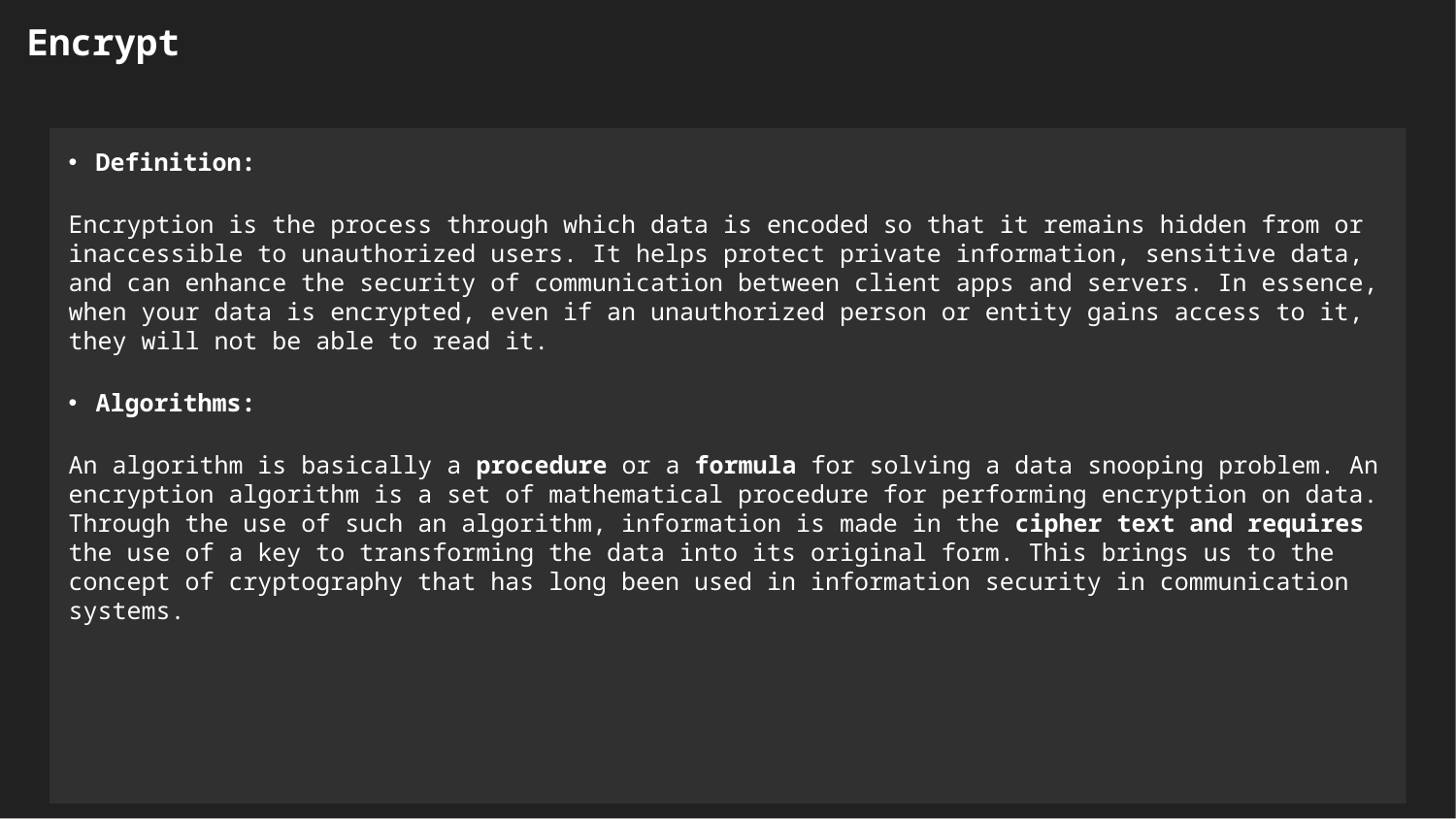

Encrypt

Definition:

Encryption is the process through which data is encoded so that it remains hidden from or inaccessible to unauthorized users. It helps protect private information, sensitive data, and can enhance the security of communication between client apps and servers. In essence, when your data is encrypted, even if an unauthorized person or entity gains access to it, they will not be able to read it.

Algorithms:

An algorithm is basically a procedure or a formula for solving a data snooping problem. An encryption algorithm is a set of mathematical procedure for performing encryption on data. Through the use of such an algorithm, information is made in the cipher text and requires the use of a key to transforming the data into its original form. This brings us to the concept of cryptography that has long been used in information security in communication systems.